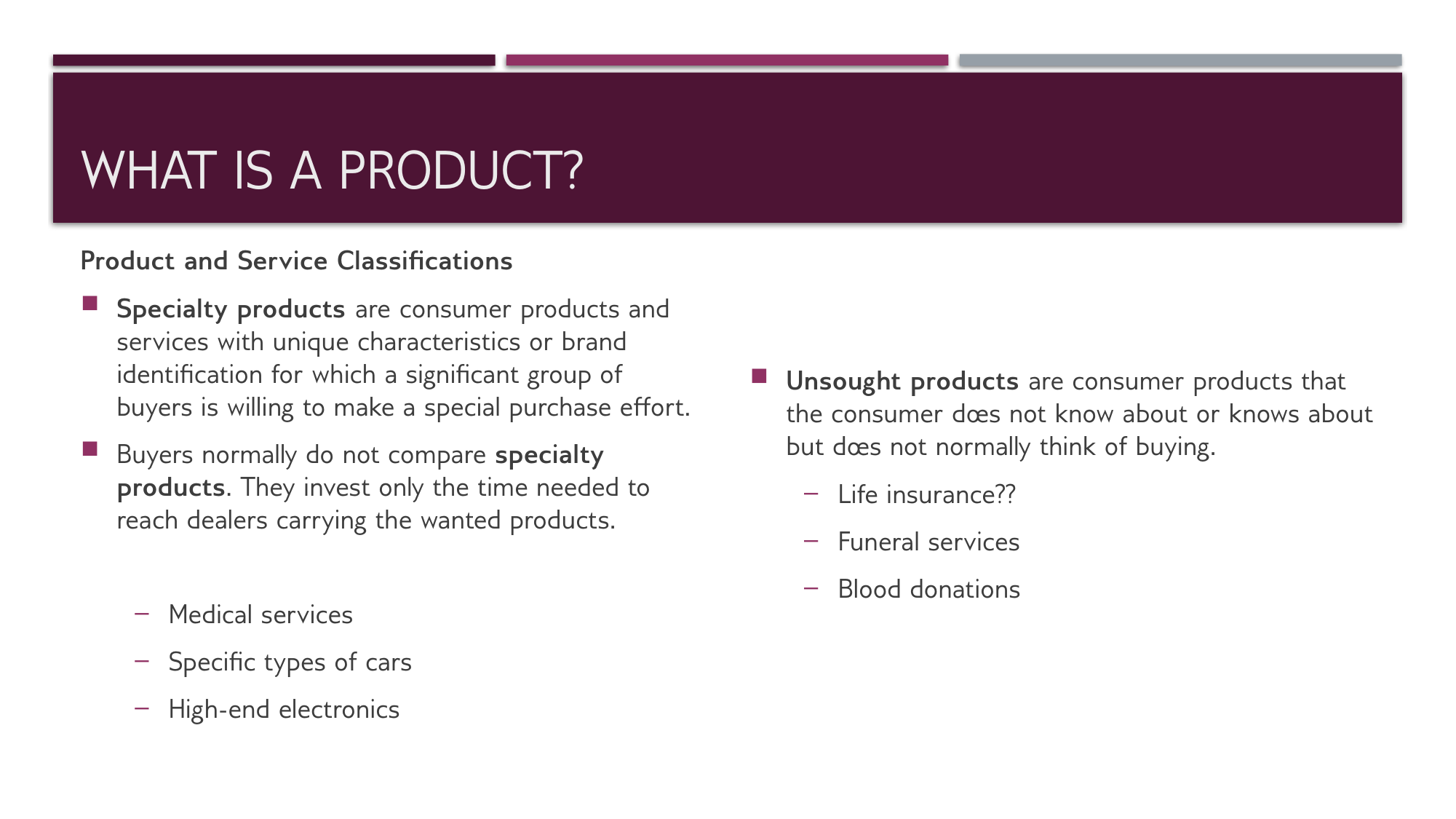

# What Is a Product?
Product and Service Classifications
Specialty products are consumer products and services with unique characteristics or brand identification for which a significant group of buyers is willing to make a special purchase effort.
Buyers normally do not compare specialty products. They invest only the time needed to reach dealers carrying the wanted products.

Medical services
Specific types of cars
High-end electronics
Unsought products are consumer products that the consumer does not know about or knows about but does not normally think of buying.
Life insurance??
Funeral services
Blood donations